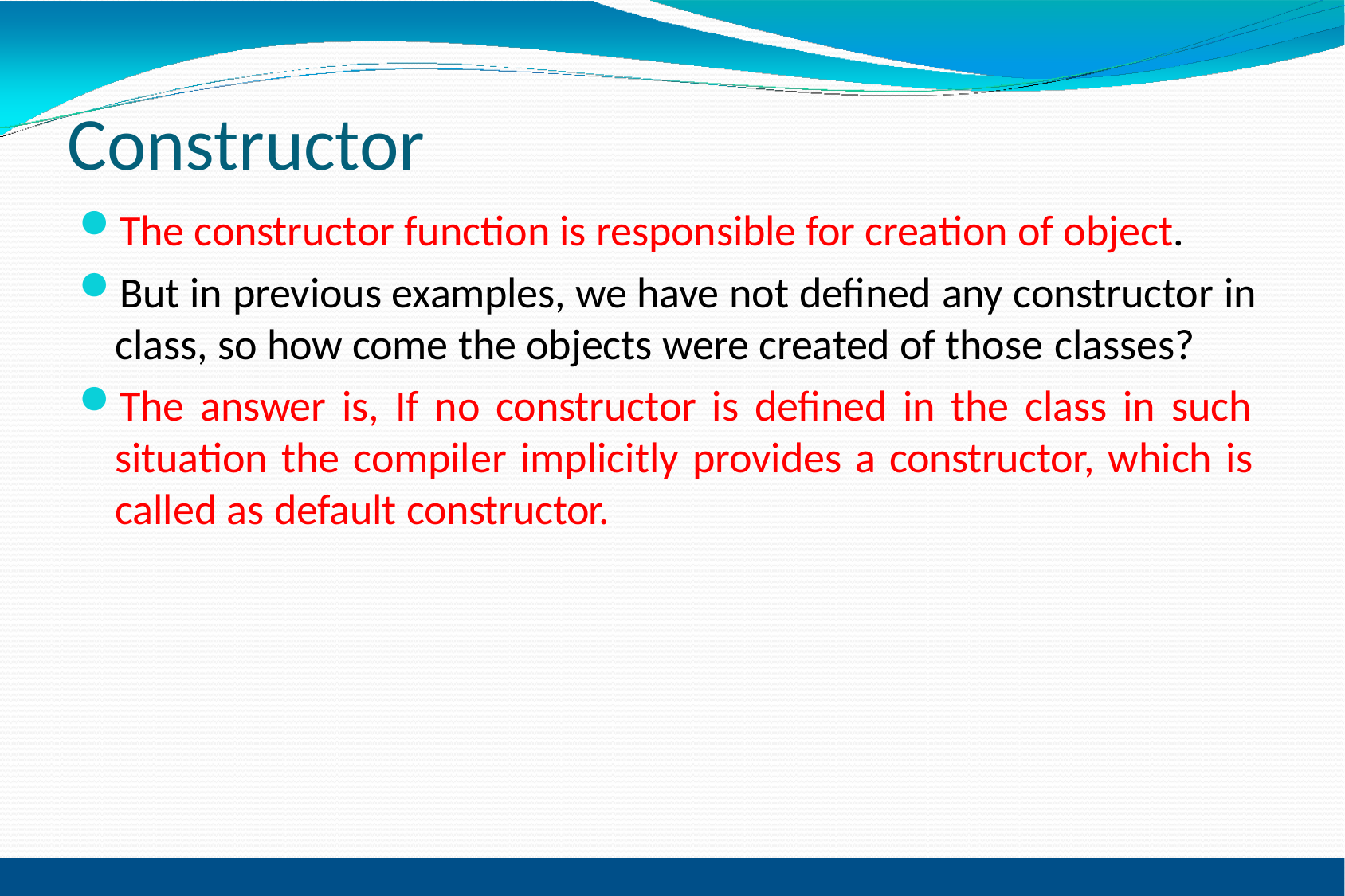

# Constructor
The constructor function is responsible for creation of object.
But in previous examples, we have not defined any constructor in  class, so how come the objects were created of those classes?
The answer is, If no constructor is defined in the class in such  situation the compiler implicitly provides a constructor, which is  called as default constructor.